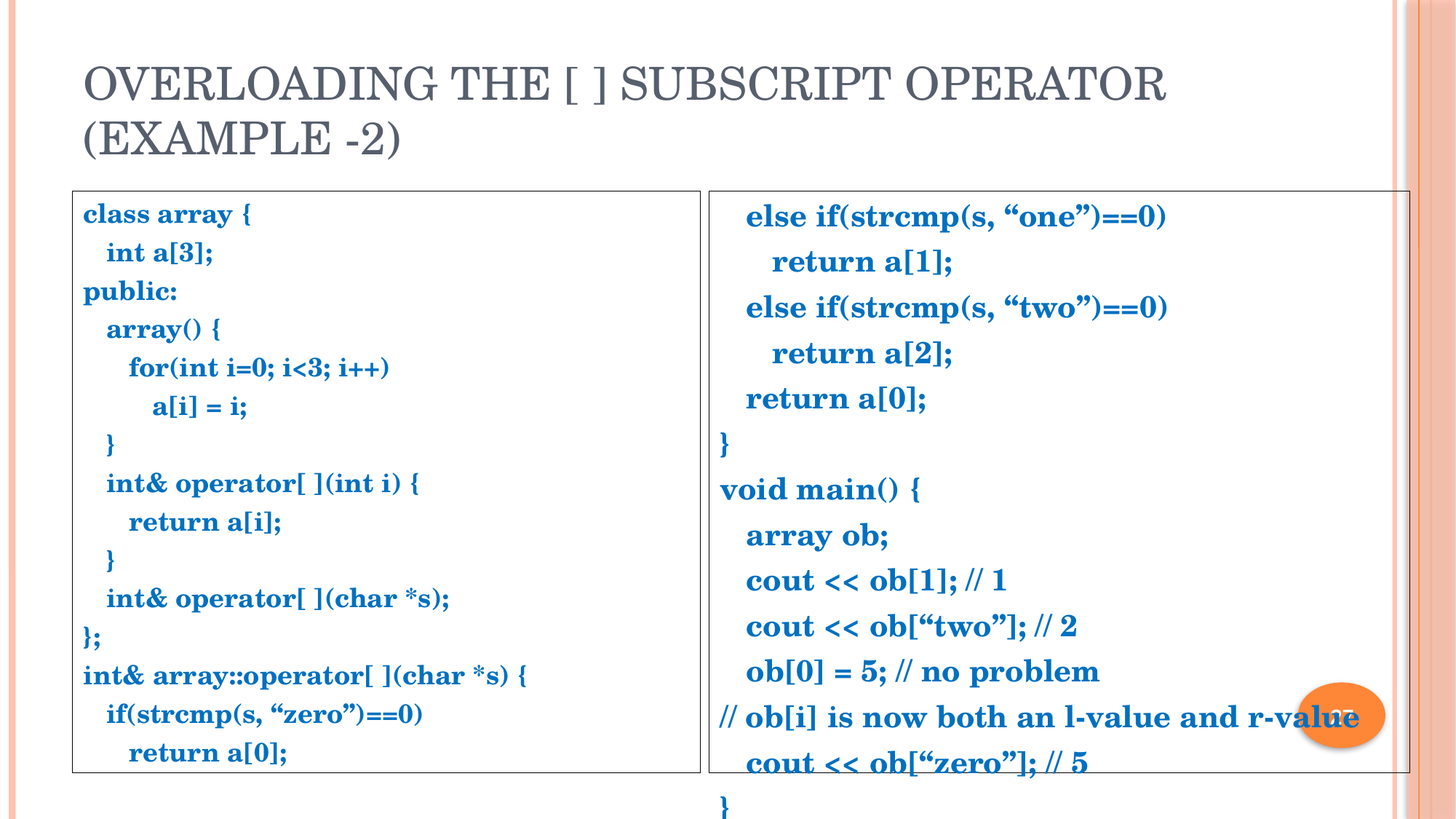

# Overloading the [ ] Subscript Operator (Example -2)
class array {
   int a[3];
public:
   array() {
      for(int i=0; i<3; i++)
         a[i] = i;
   }
   int& operator[ ](int i) {
      return a[i];
   }
   int& operator[ ](char *s);
};
int& array::operator[ ](char *s) {
   if(strcmp(s, “zero”)==0)
      return a[0];
   else if(strcmp(s, “one”)==0)
      return a[1];
   else if(strcmp(s, “two”)==0)
      return a[2];
   return a[0];
}
void main() {
   array ob;
   cout << ob[1]; // 1
   cout << ob[“two”]; // 2
   ob[0] = 5; // no problem
// ob[i] is now both an l-value and r-value
   cout << ob[“zero”]; // 5
}
27